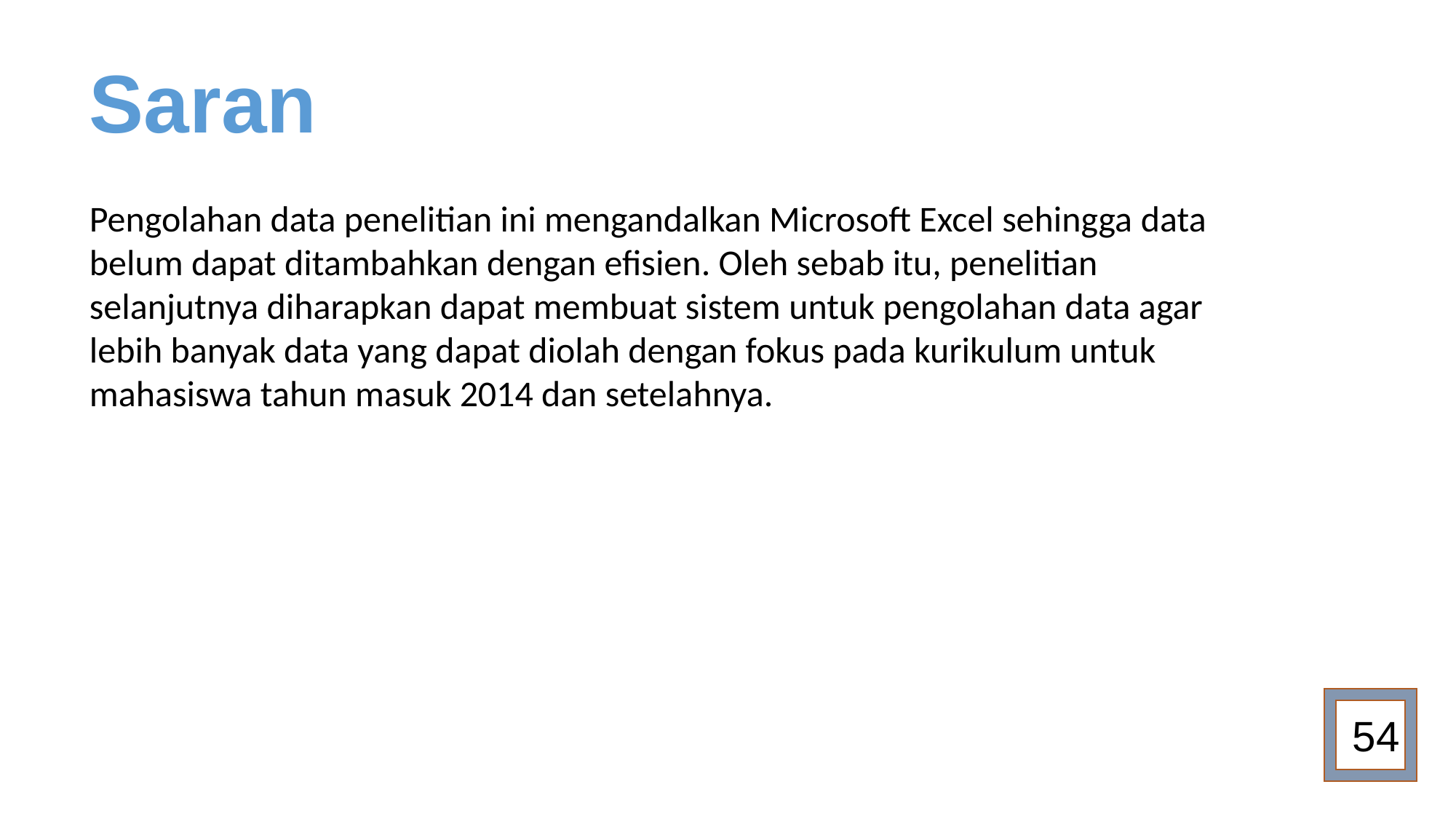

Saran
Pengolahan data penelitian ini mengandalkan Microsoft Excel sehingga data belum dapat ditambahkan dengan efisien. Oleh sebab itu, penelitian selanjutnya diharapkan dapat membuat sistem untuk pengolahan data agar lebih banyak data yang dapat diolah dengan fokus pada kurikulum untuk mahasiswa tahun masuk 2014 dan setelahnya.

54